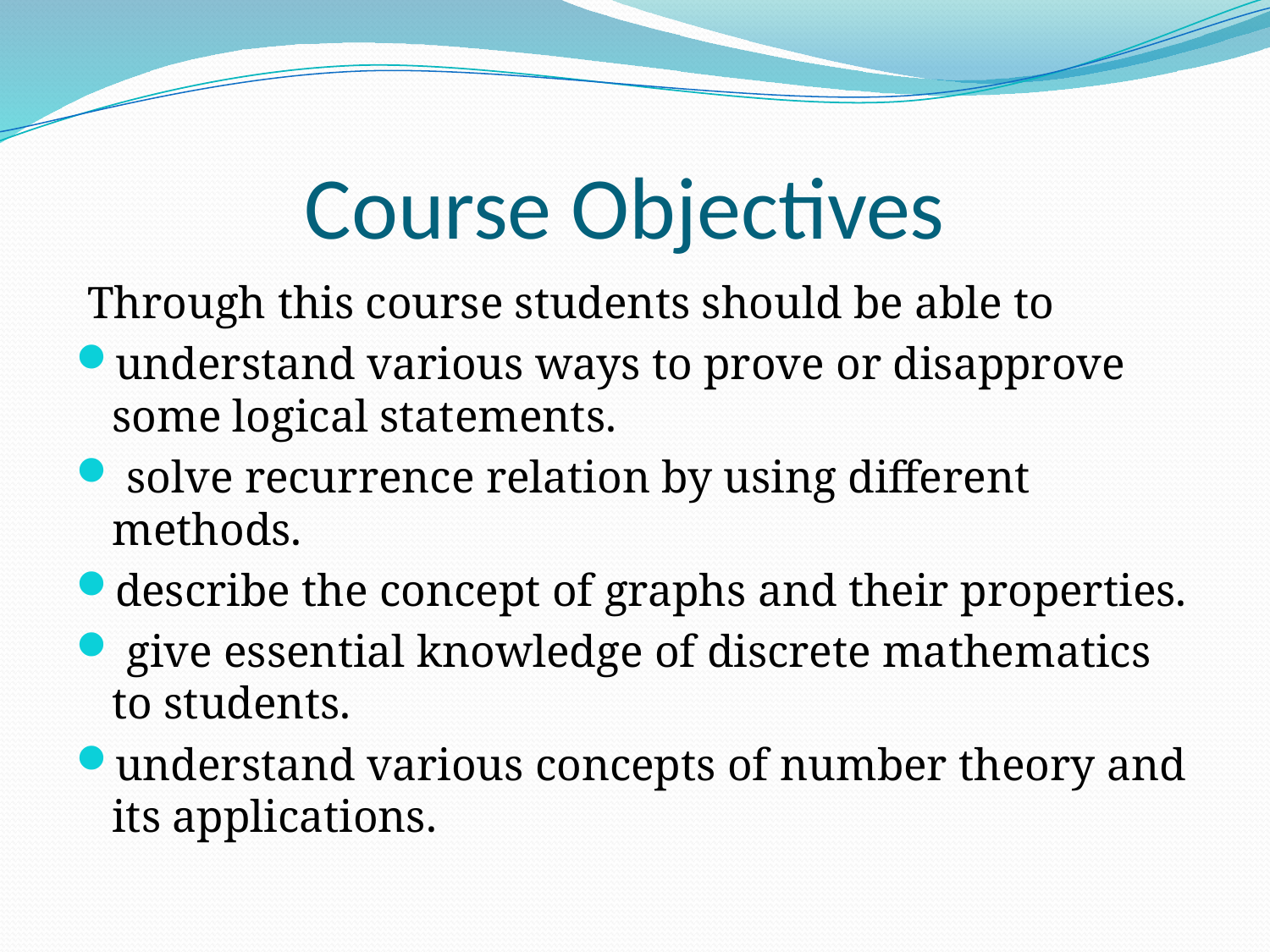

# Course Objectives
 Through this course students should be able to
understand various ways to prove or disapprove some logical statements.
 solve recurrence relation by using different methods.
describe the concept of graphs and their properties.
 give essential knowledge of discrete mathematics to students.
understand various concepts of number theory and its applications.